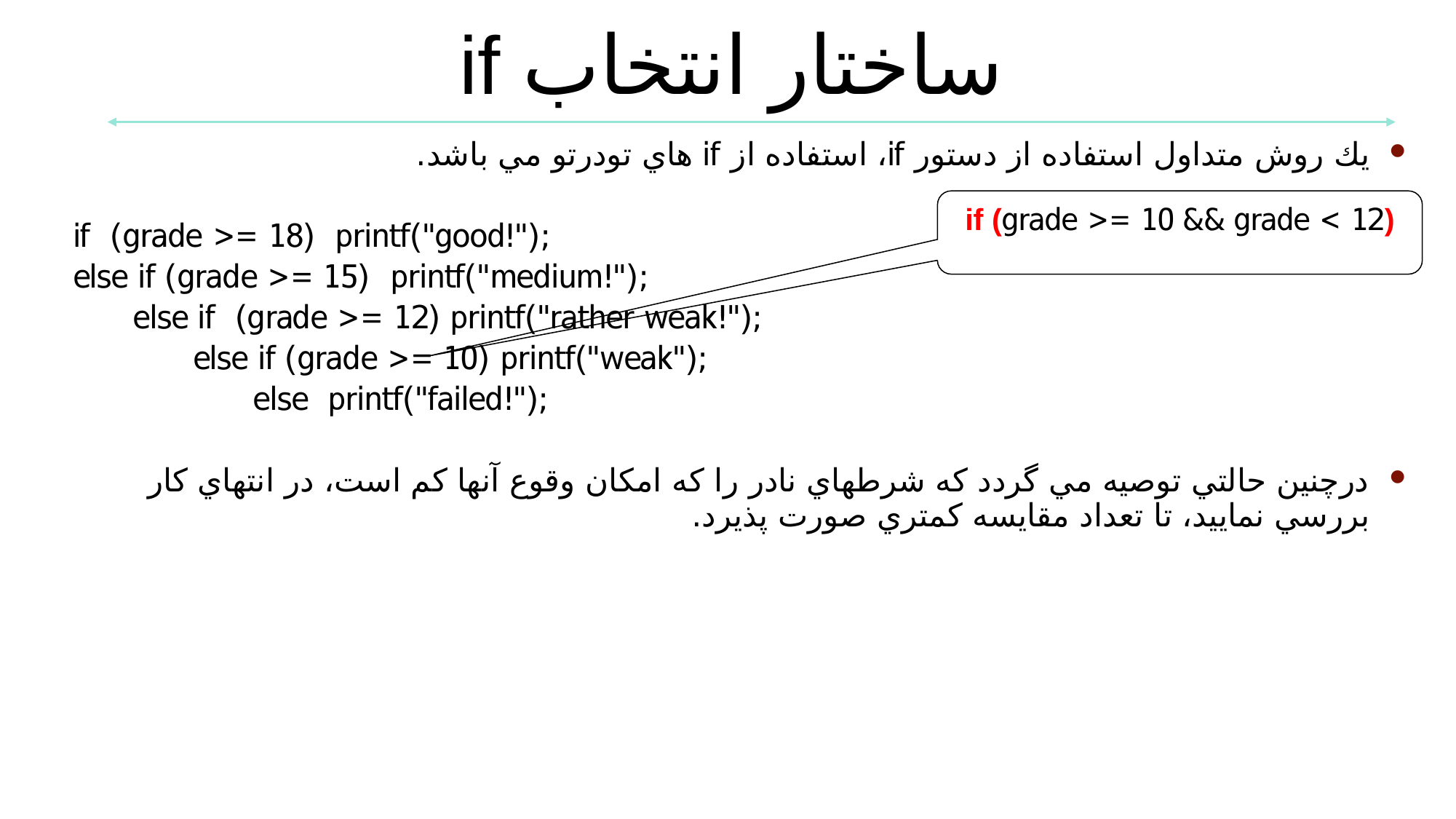

ساختار انتخاب if
يك روش متداول استفاده از دستور if، استفاده از if هاي تودرتو مي باشد.

if  (grade >= 18)  printf("good!");
else if (grade >= 15)  printf("medium!");
      else if  (grade >= 12) printf("rather weak!");
            else if (grade >= 10) printf("weak");
                  else  printf("failed!");

درچنين حالتي توصيه مي گردد كه شرطهاي نادر را كه امكان وقوع آنها كم است، در انتهاي كار بررسي نماييد، تا تعداد مقايسه كمتري صورت پذيرد.

if (grade >= 10 && grade < 12)